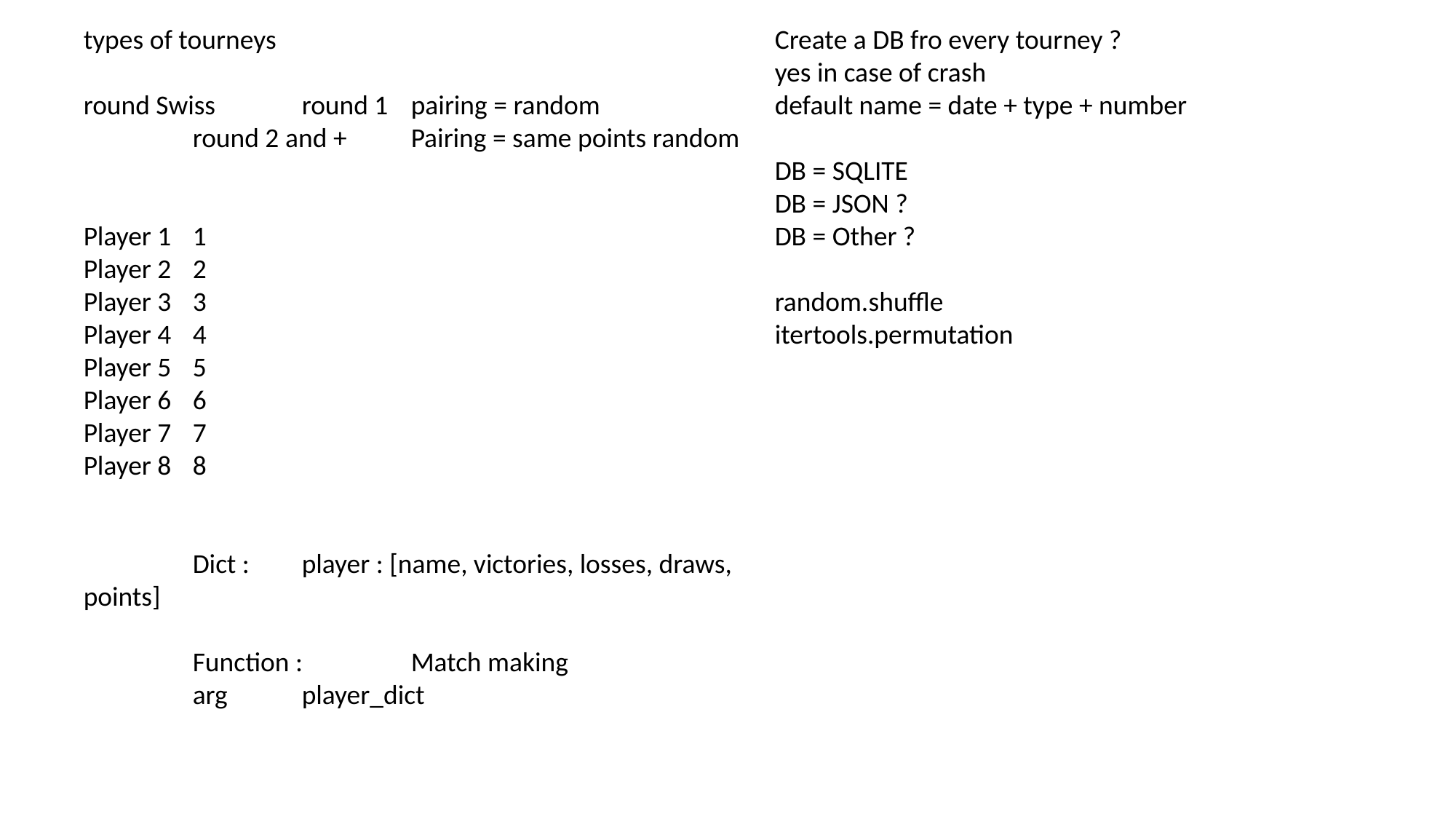

types of tourneys

round Swiss	round 1	pairing = random
	round 2 and +	Pairing = same points random

Player 1	1
Player 2	2
Player 3	3
Player 4	4
Player 5	5
Player 6	6
Player 7	7
Player 8	8

	Dict : 	player : [name, victories, losses, draws, points]

	Function : 	Match making
	arg	player_dict

Create a DB fro every tourney ?
yes in case of crash
default name = date + type + number

DB = SQLITE
DB = JSON ?
DB = Other ?

random.shuffle
itertools.permutation